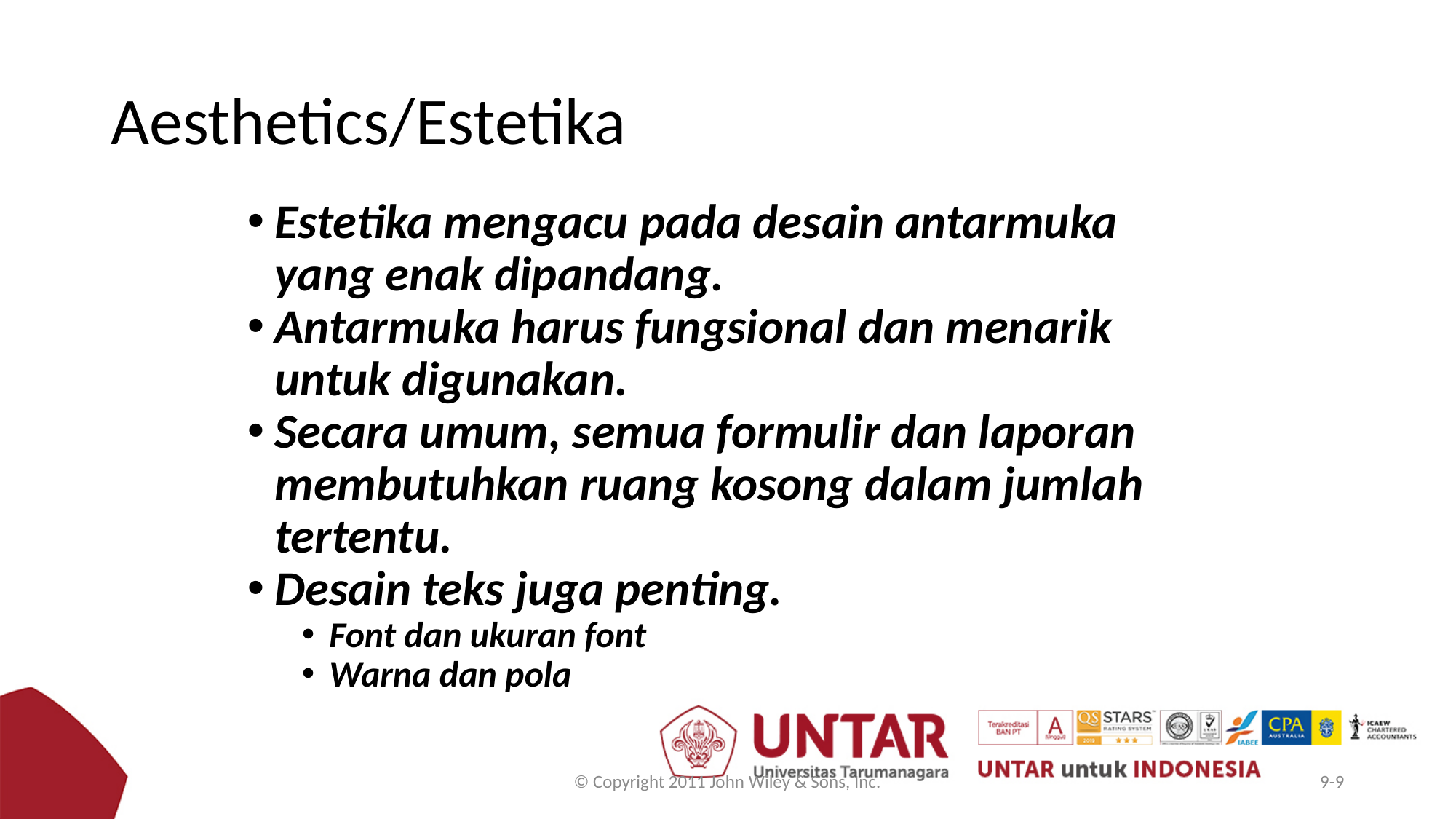

# Aesthetics/Estetika
Estetika mengacu pada desain antarmuka yang enak dipandang.
Antarmuka harus fungsional dan menarik untuk digunakan.
Secara umum, semua formulir dan laporan membutuhkan ruang kosong dalam jumlah tertentu.
Desain teks juga penting.
Font dan ukuran font
Warna dan pola
© Copyright 2011 John Wiley & Sons, Inc.
9-9